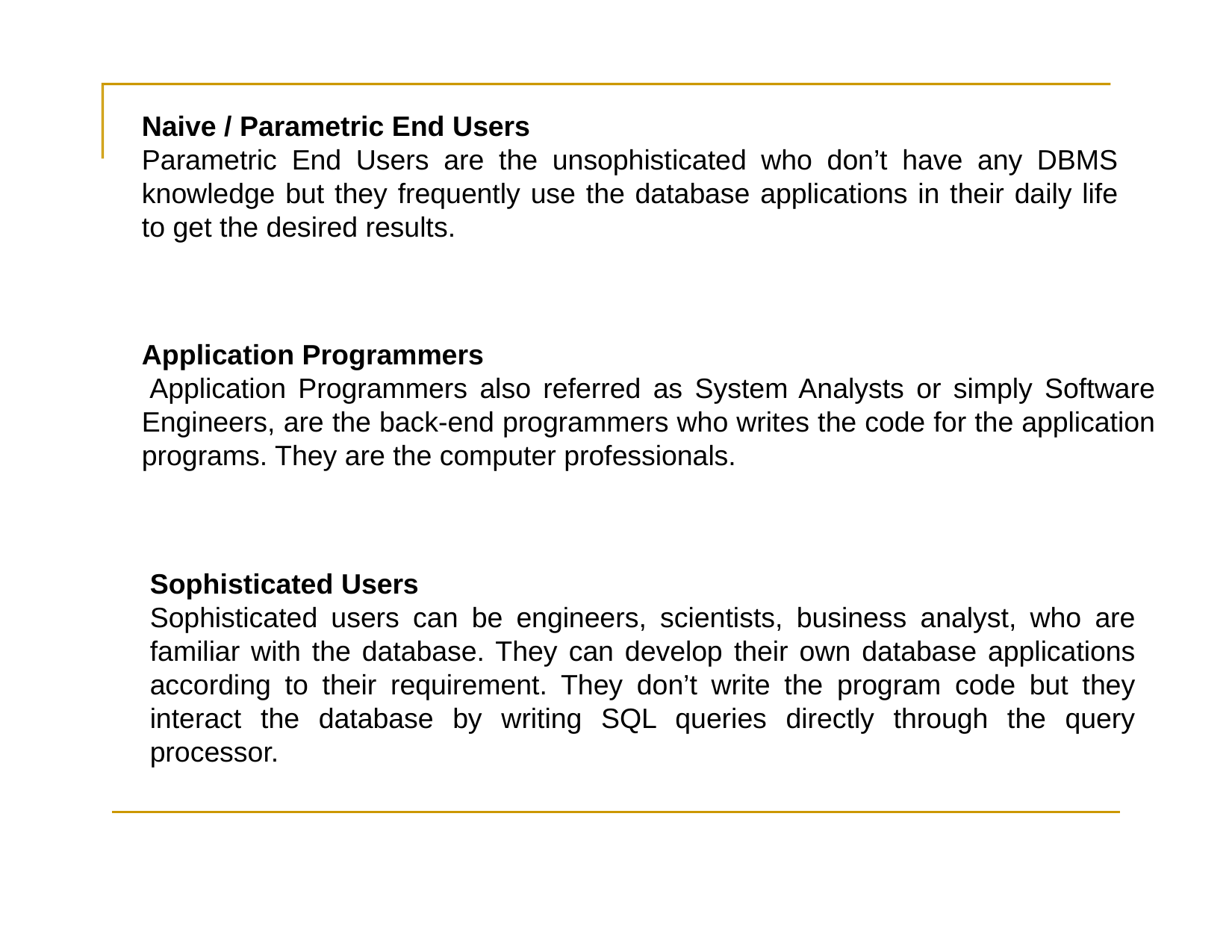

Naive / Parametric End Users
Parametric End Users are the unsophisticated who don’t have any DBMS knowledge but they frequently use the database applications in their daily life to get the desired results.
Application Programmers
 Application Programmers also referred as System Analysts or simply Software Engineers, are the back-end programmers who writes the code for the application programs. They are the computer professionals.
Sophisticated Users
Sophisticated users can be engineers, scientists, business analyst, who are familiar with the database. They can develop their own database applications according to their requirement. They don’t write the program code but they interact the database by writing SQL queries directly through the query processor.